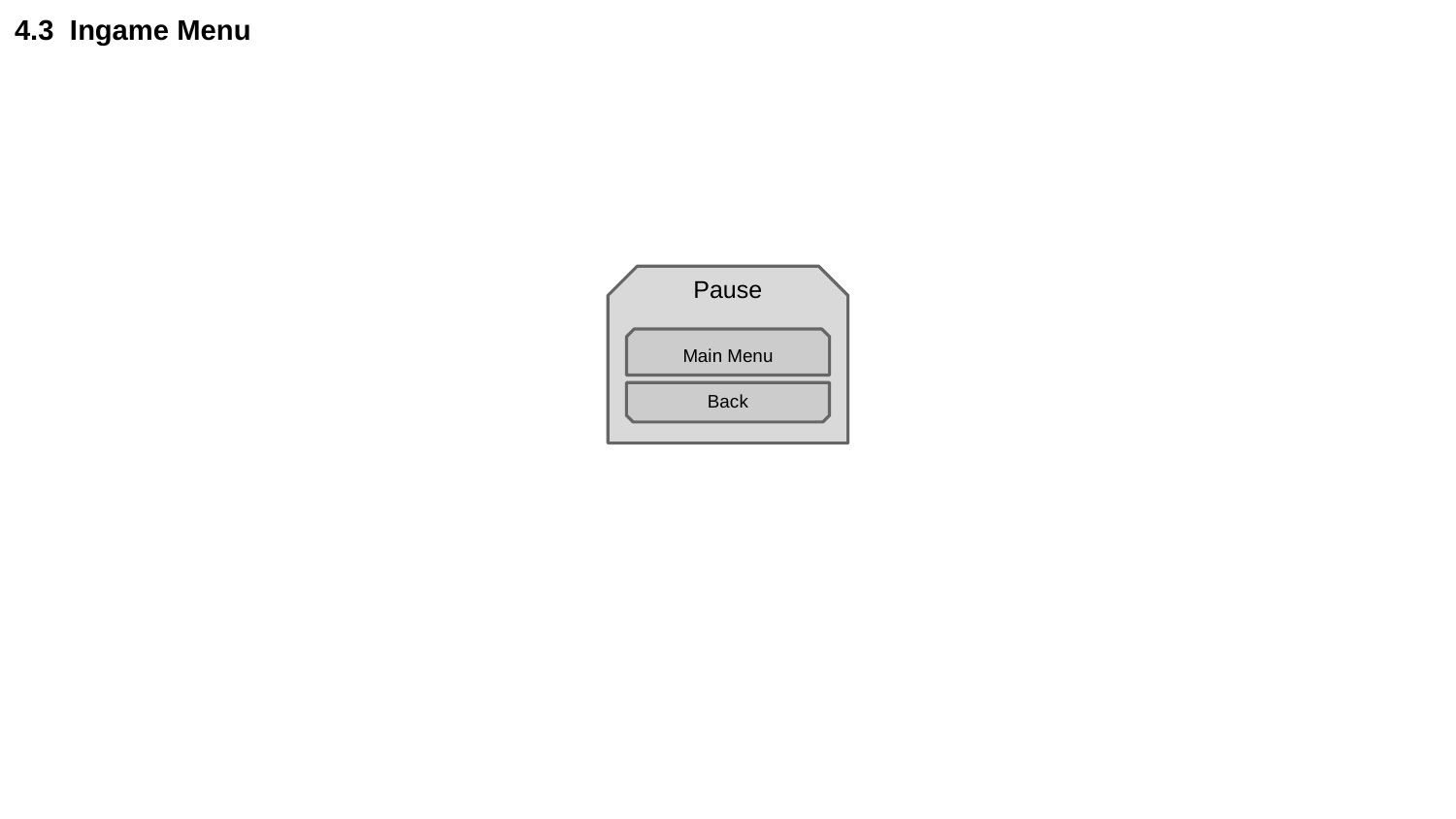

# 4.3  Ingame Menu
Pause

Main Menu
Back